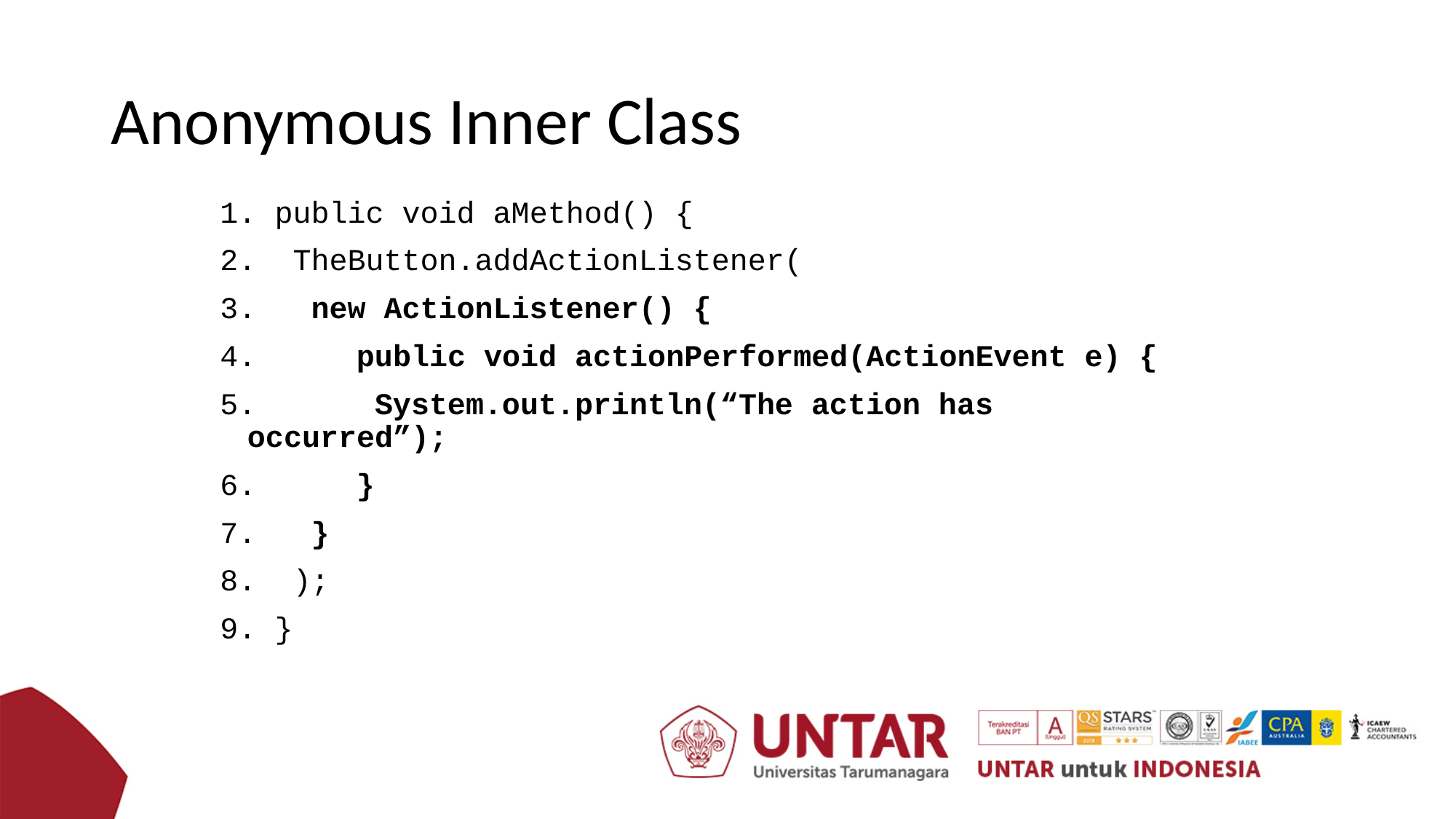

# Anonymous Inner Class
1. public void aMethod() {
2.  TheButton.addActionListener(
3.   new ActionListener() {
4. 	public void actionPerformed(ActionEvent e) {
5. 	 System.out.println(“The action has occurred”);
6. 	}
7.   }
8.  );
9. }